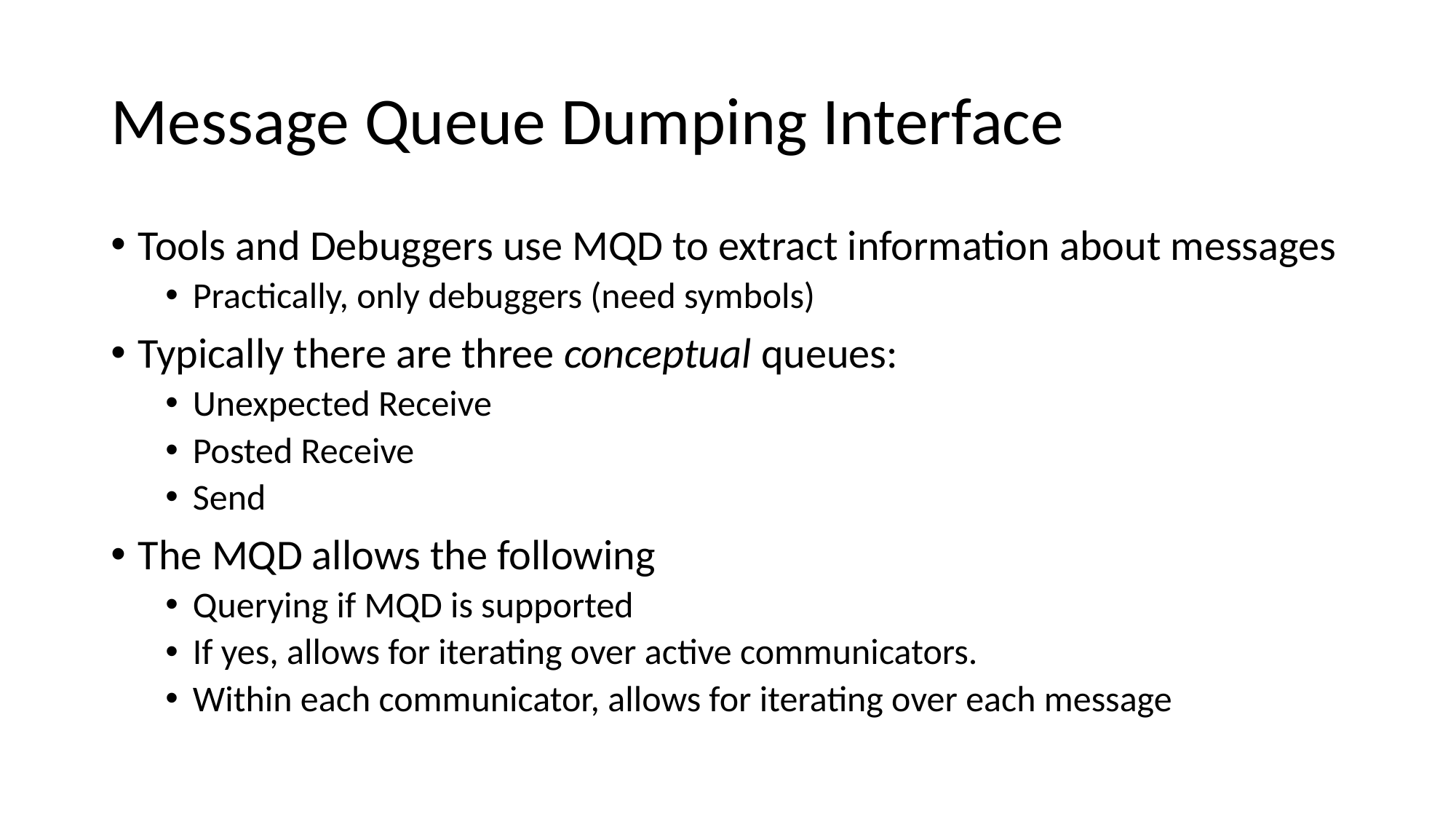

# Message Queue Dumping Interface
Tools and Debuggers use MQD to extract information about messages
Practically, only debuggers (need symbols)
Typically there are three conceptual queues:
Unexpected Receive
Posted Receive
Send
The MQD allows the following
Querying if MQD is supported
If yes, allows for iterating over active communicators.
Within each communicator, allows for iterating over each message